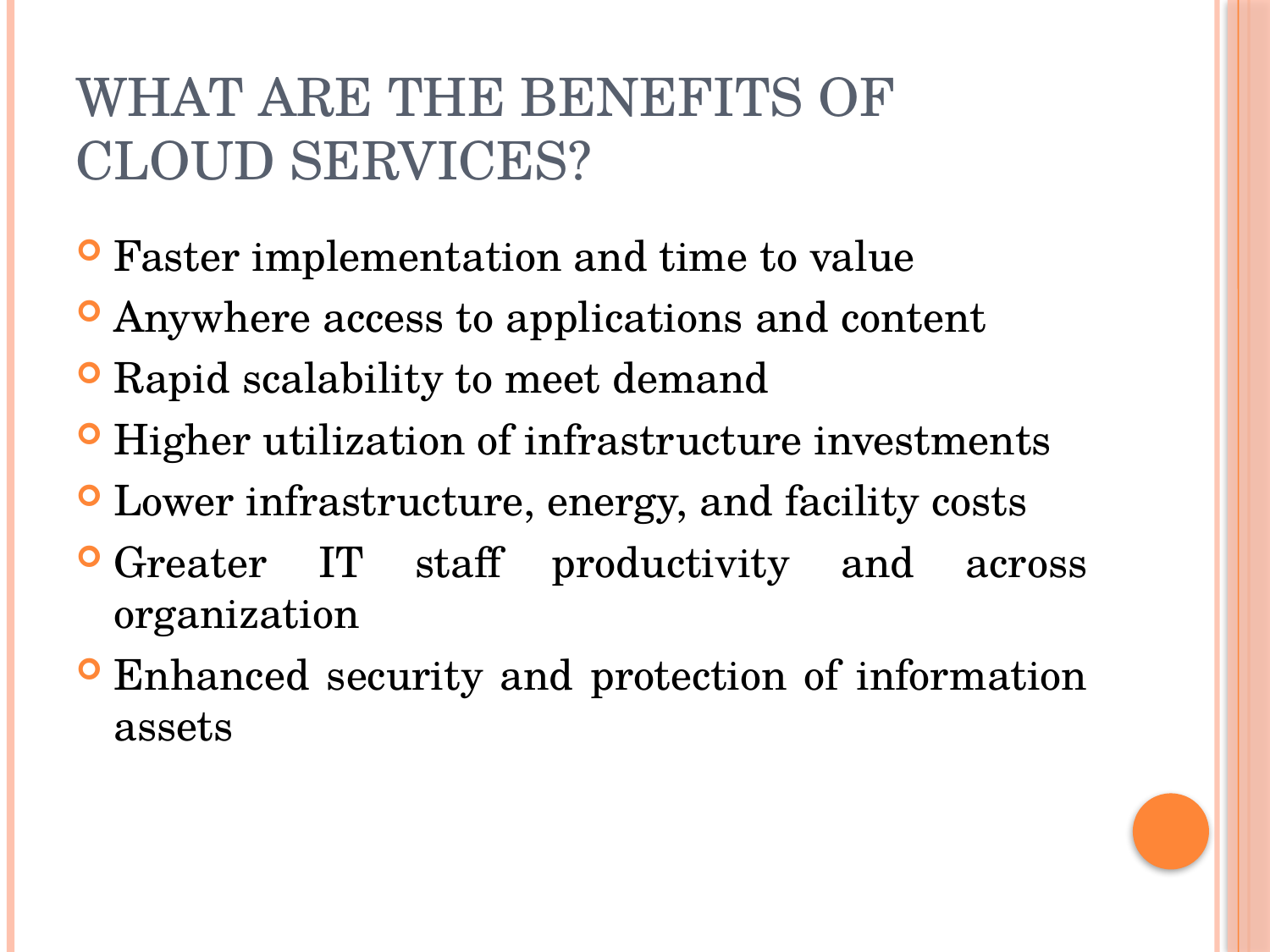

# What are the benefits of cloud services?
Faster implementation and time to value
Anywhere access to applications and content
Rapid scalability to meet demand
Higher utilization of infrastructure investments
Lower infrastructure, energy, and facility costs
Greater IT staff productivity and across organization
Enhanced security and protection of information assets